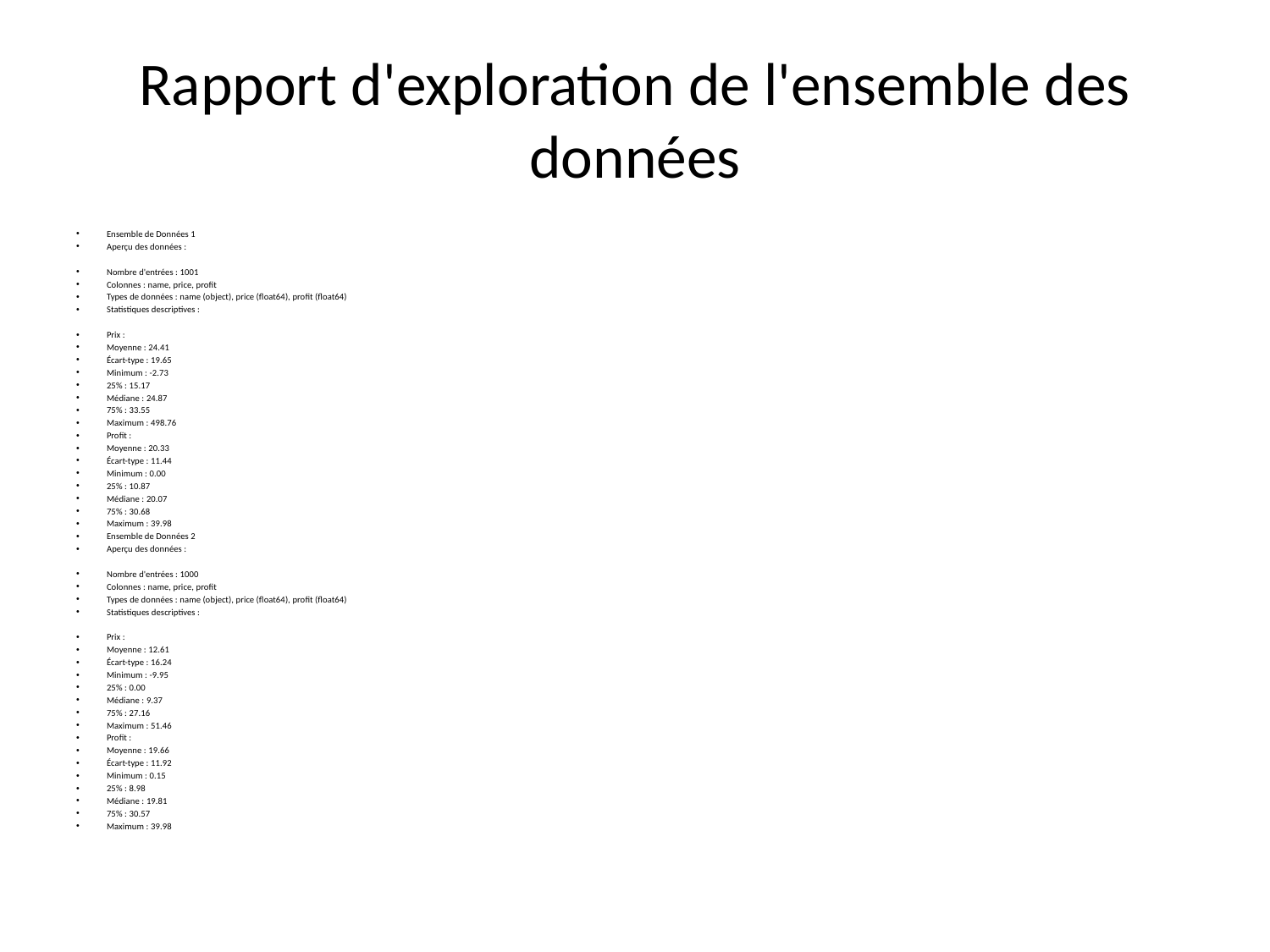

# Rapport d'exploration de l'ensemble des données
Ensemble de Données 1
Aperçu des données :

Nombre d'entrées : 1001
Colonnes : name, price, profit
Types de données : name (object), price (float64), profit (float64)
Statistiques descriptives :

Prix :
Moyenne : 24.41
Écart-type : 19.65
Minimum : -2.73
25% : 15.17
Médiane : 24.87
75% : 33.55
Maximum : 498.76
Profit :
Moyenne : 20.33
Écart-type : 11.44
Minimum : 0.00
25% : 10.87
Médiane : 20.07
75% : 30.68
Maximum : 39.98
Ensemble de Données 2
Aperçu des données :

Nombre d'entrées : 1000
Colonnes : name, price, profit
Types de données : name (object), price (float64), profit (float64)
Statistiques descriptives :

Prix :
Moyenne : 12.61
Écart-type : 16.24
Minimum : -9.95
25% : 0.00
Médiane : 9.37
75% : 27.16
Maximum : 51.46
Profit :
Moyenne : 19.66
Écart-type : 11.92
Minimum : 0.15
25% : 8.98
Médiane : 19.81
75% : 30.57
Maximum : 39.98